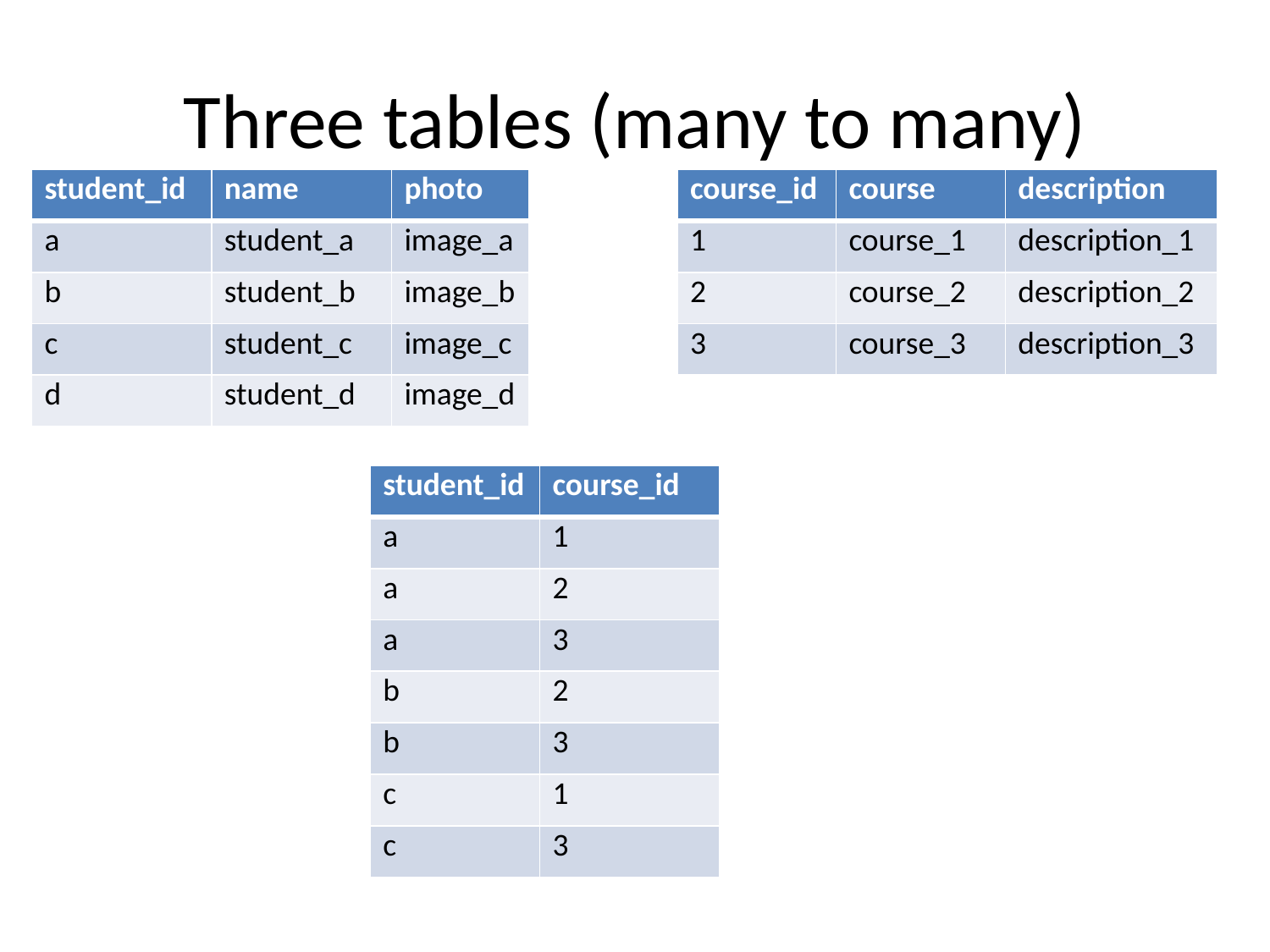

# Three tables (many to many)
| student\_id | name | photo |
| --- | --- | --- |
| a | student\_a | image\_a |
| b | student\_b | image\_b |
| c | student\_c | image\_c |
| d | student\_d | image\_d |
| course\_id | course | description |
| --- | --- | --- |
| 1 | course\_1 | description\_1 |
| 2 | course\_2 | description\_2 |
| 3 | course\_3 | description\_3 |
| student\_id | course\_id |
| --- | --- |
| a | 1 |
| a | 2 |
| a | 3 |
| b | 2 |
| b | 3 |
| c | 1 |
| c | 3 |